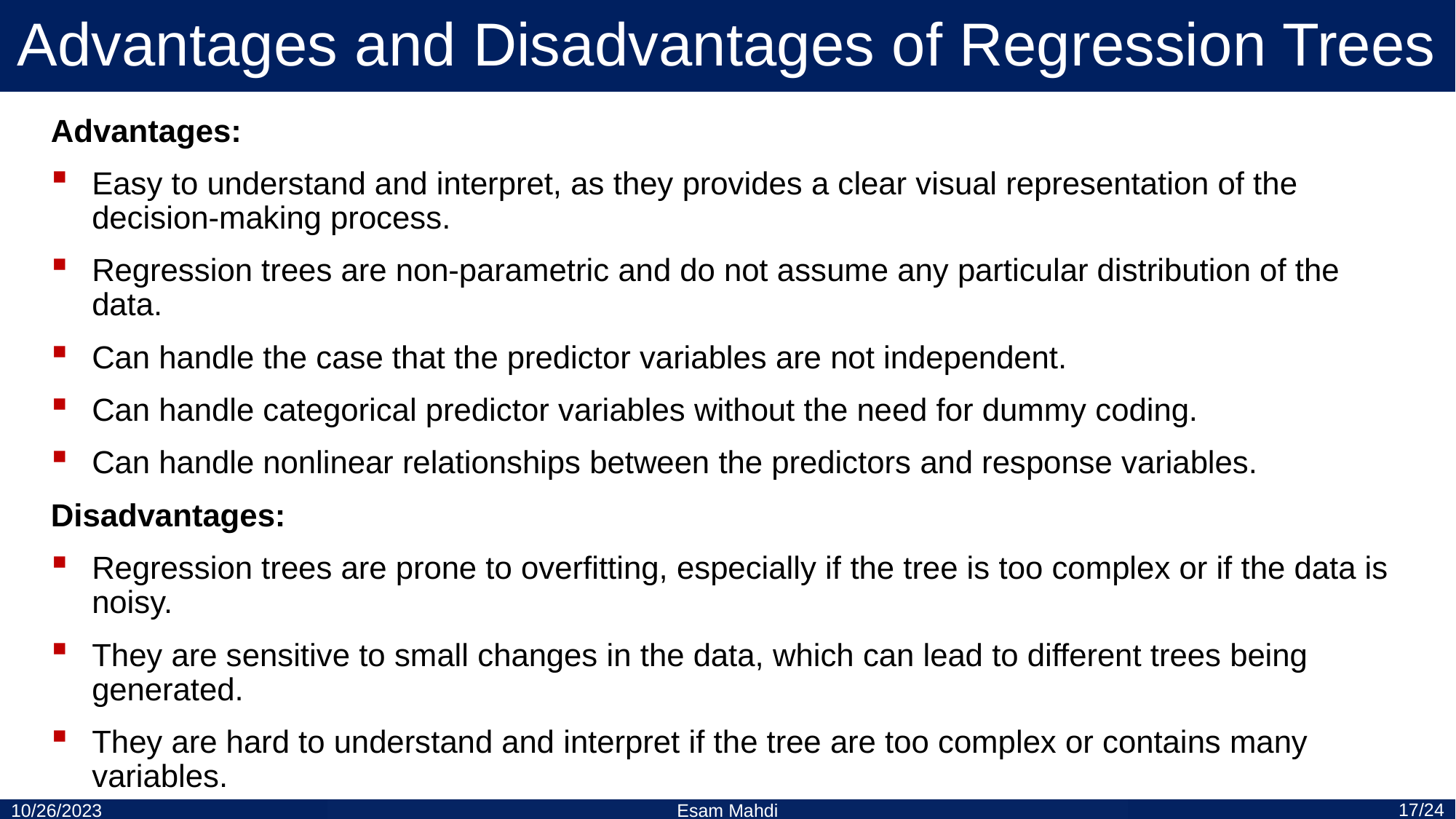

# Advantages and Disadvantages of Regression Trees
Advantages:
Easy to understand and interpret, as they provides a clear visual representation of the decision-making process.
Regression trees are non-parametric and do not assume any particular distribution of the data.
Can handle the case that the predictor variables are not independent.
Can handle categorical predictor variables without the need for dummy coding.
Can handle nonlinear relationships between the predictors and response variables.
Disadvantages:
Regression trees are prone to overfitting, especially if the tree is too complex or if the data is noisy.
They are sensitive to small changes in the data, which can lead to different trees being generated.
They are hard to understand and interpret if the tree are too complex or contains many variables.
Esam Mahdi
17/24
10/26/2023